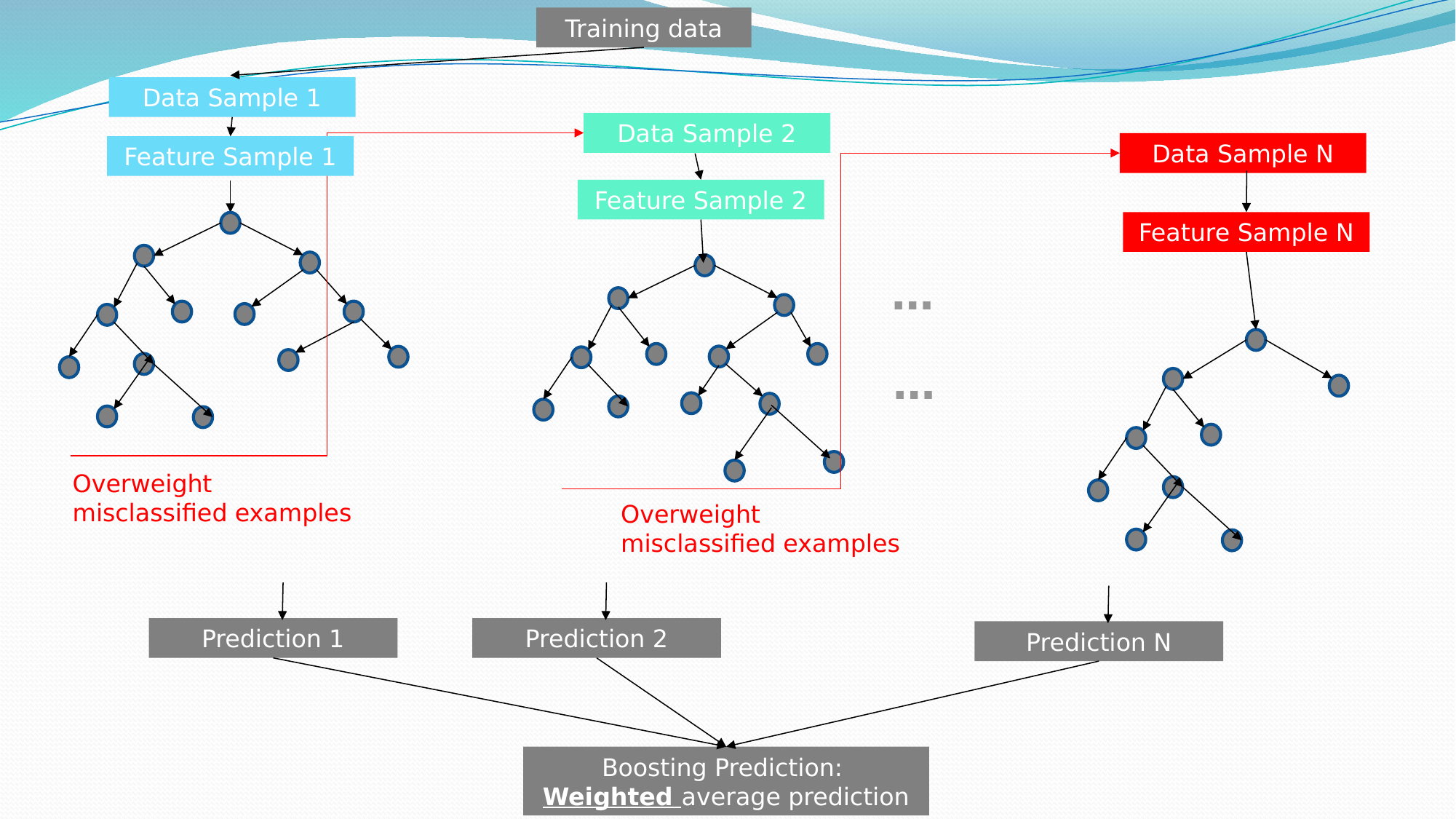

Training data
#
Data Sample 1
Data Sample 2
Data Sample N
Feature Sample 1
Feature Sample 2
Feature Sample N

…
…
Overweight misclassified examples
Overweight misclassified examples
Prediction 1
Prediction 2
Prediction N
Boosting Prediction:
Weighted average prediction